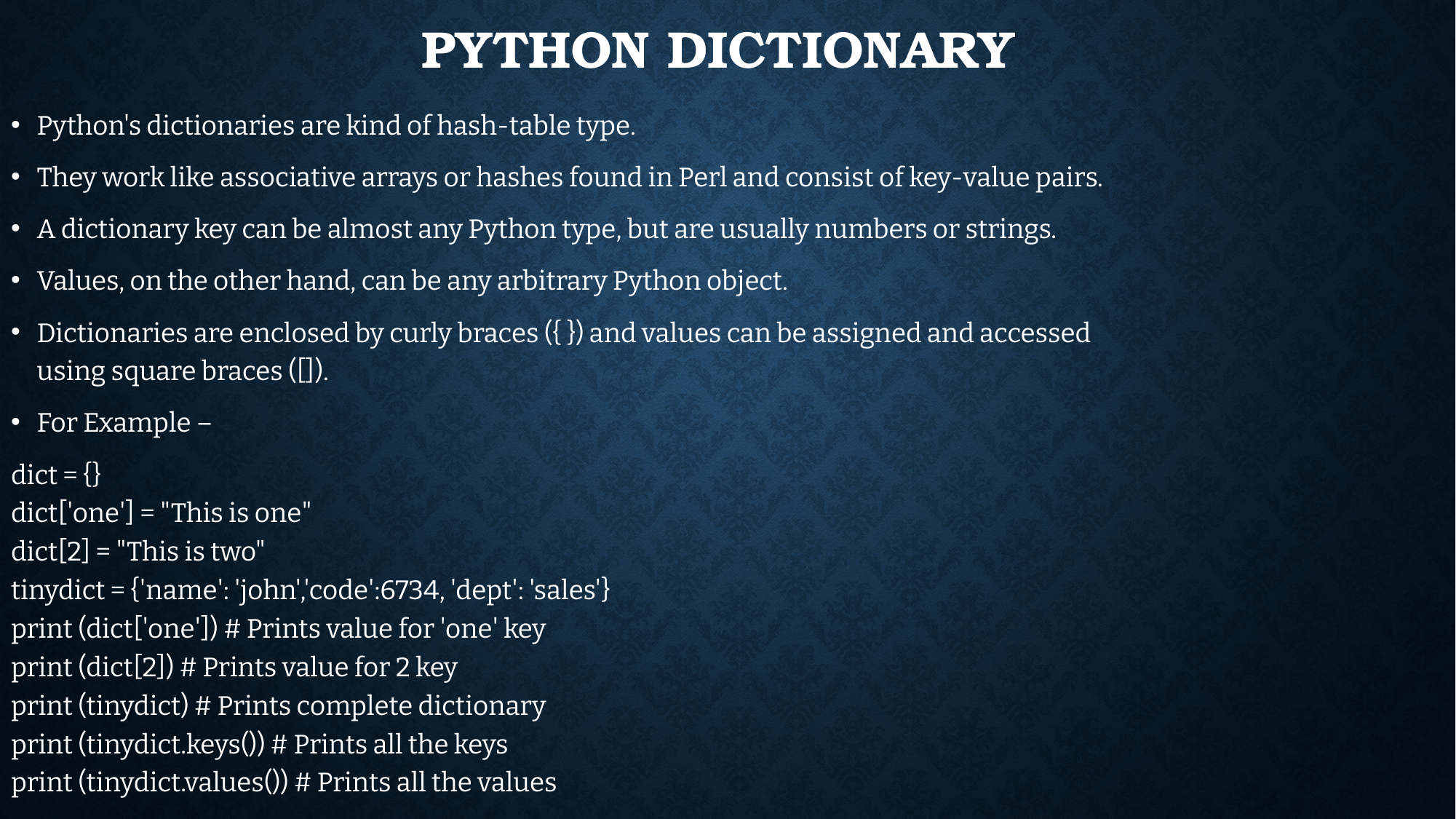

# Python Dictionary
Python's dictionaries are kind of hash-table type.
They work like associative arrays or hashes found in Perl and consist of key-value pairs.
A dictionary key can be almost any Python type, but are usually numbers or strings.
Values, on the other hand, can be any arbitrary Python object.
Dictionaries are enclosed by curly braces ({ }) and values can be assigned and accessed
using square braces ([]).
For Example –
dict = {}
dict['one'] = "This is one"
dict[2] = "This is two"
tinydict = {'name': 'john','code':6734, 'dept': 'sales'}
print (dict['one']) # Prints value for 'one' key
print (dict[2]) # Prints value for 2 key
print (tinydict) # Prints complete dictionary
print (tinydict.keys()) # Prints all the keys
print (tinydict.values()) # Prints all the values